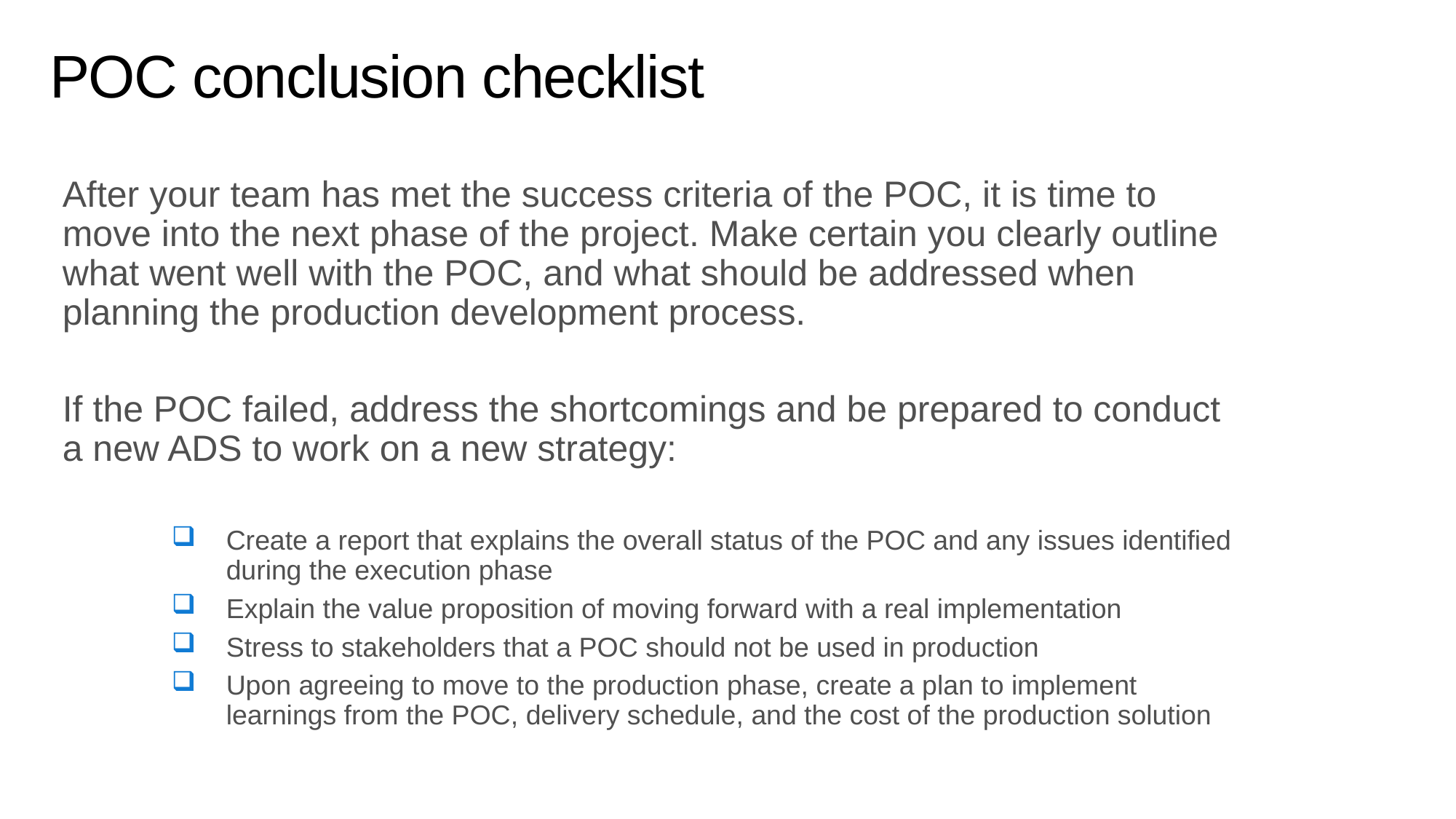

# POC conclusion checklist
After your team has met the success criteria of the POC, it is time to move into the next phase of the project. Make certain you clearly outline what went well with the POC, and what should be addressed when planning the production development process.

If the POC failed, address the shortcomings and be prepared to conduct a new ADS to work on a new strategy:

Create a report that explains the overall status of the POC and any issues identified during the execution phase
Explain the value proposition of moving forward with a real implementation
Stress to stakeholders that a POC should not be used in production
Upon agreeing to move to the production phase, create a plan to implement learnings from the POC, delivery schedule, and the cost of the production solution